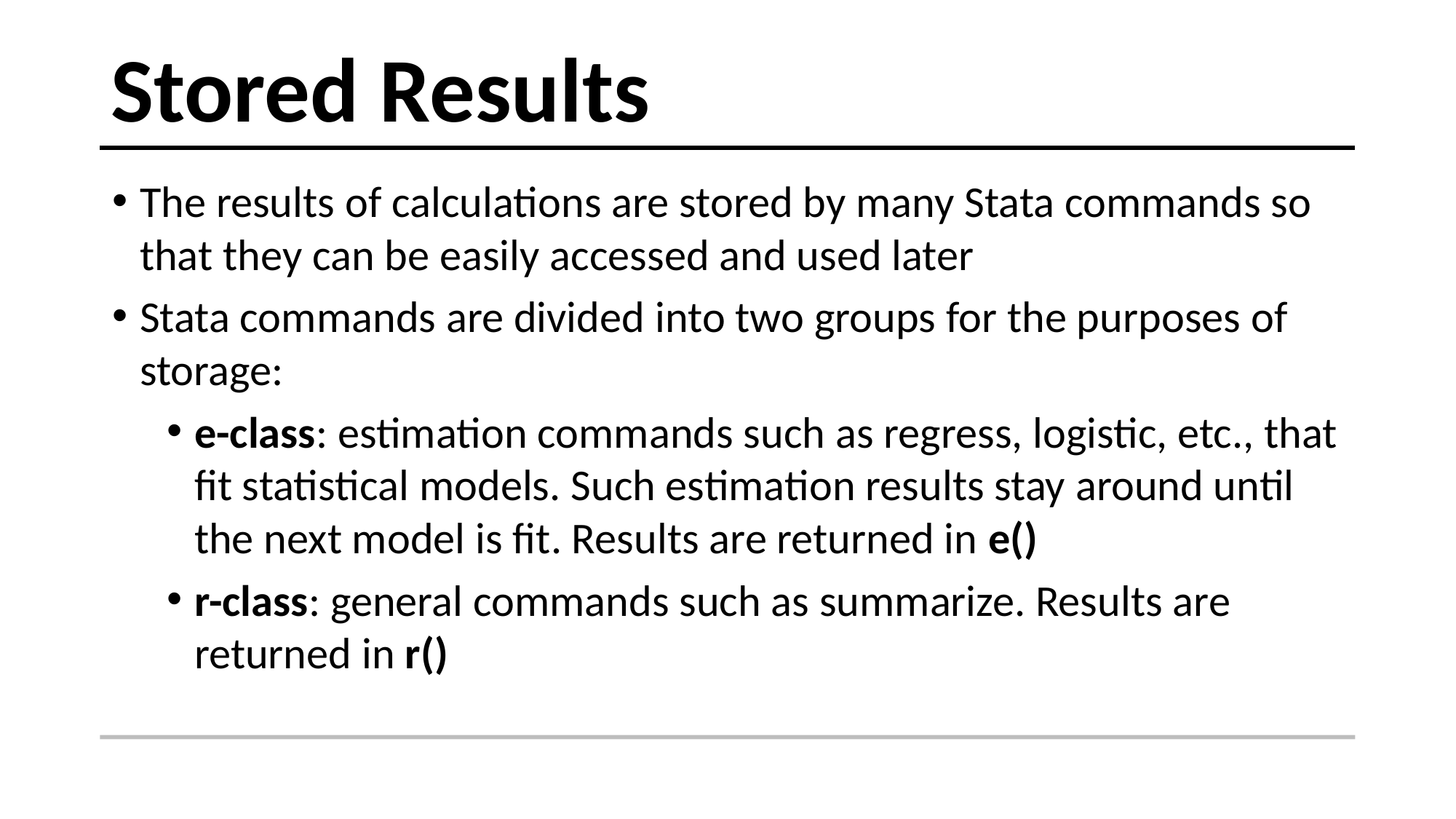

# Stored Results
The results of calculations are stored by many Stata commands so that they can be easily accessed and used later
Stata commands are divided into two groups for the purposes of storage:
e-class: estimation commands such as regress, logistic, etc., that fit statistical models. Such estimation results stay around until the next model is fit. Results are returned in e()
r-class: general commands such as summarize. Results are returned in r()